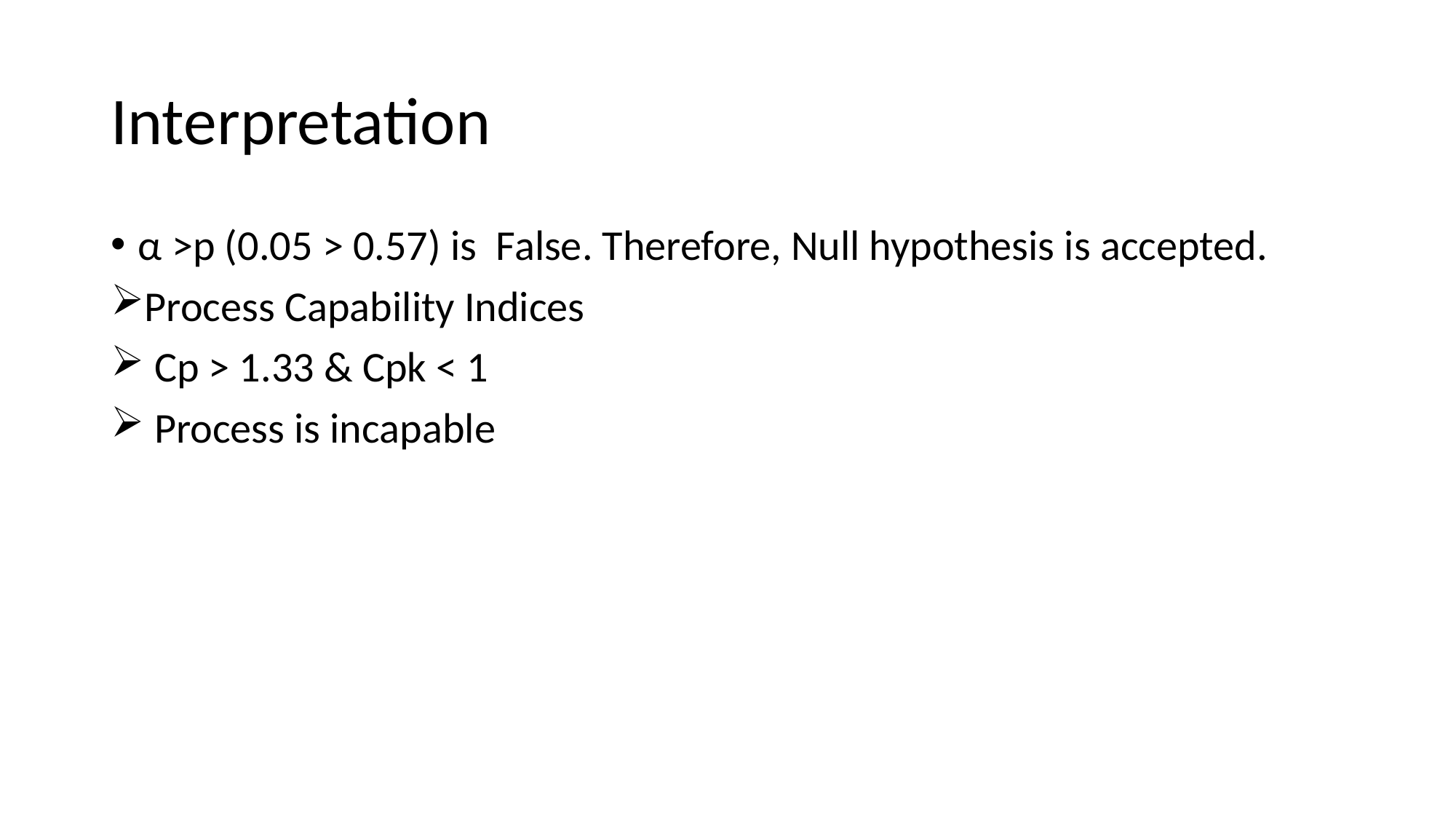

# Interpretation
α >p (0.05 > 0.57) is  False. Therefore, Null hypothesis is accepted.
Process Capability Indices
 Cp > 1.33 & Cpk < 1
 Process is incapable